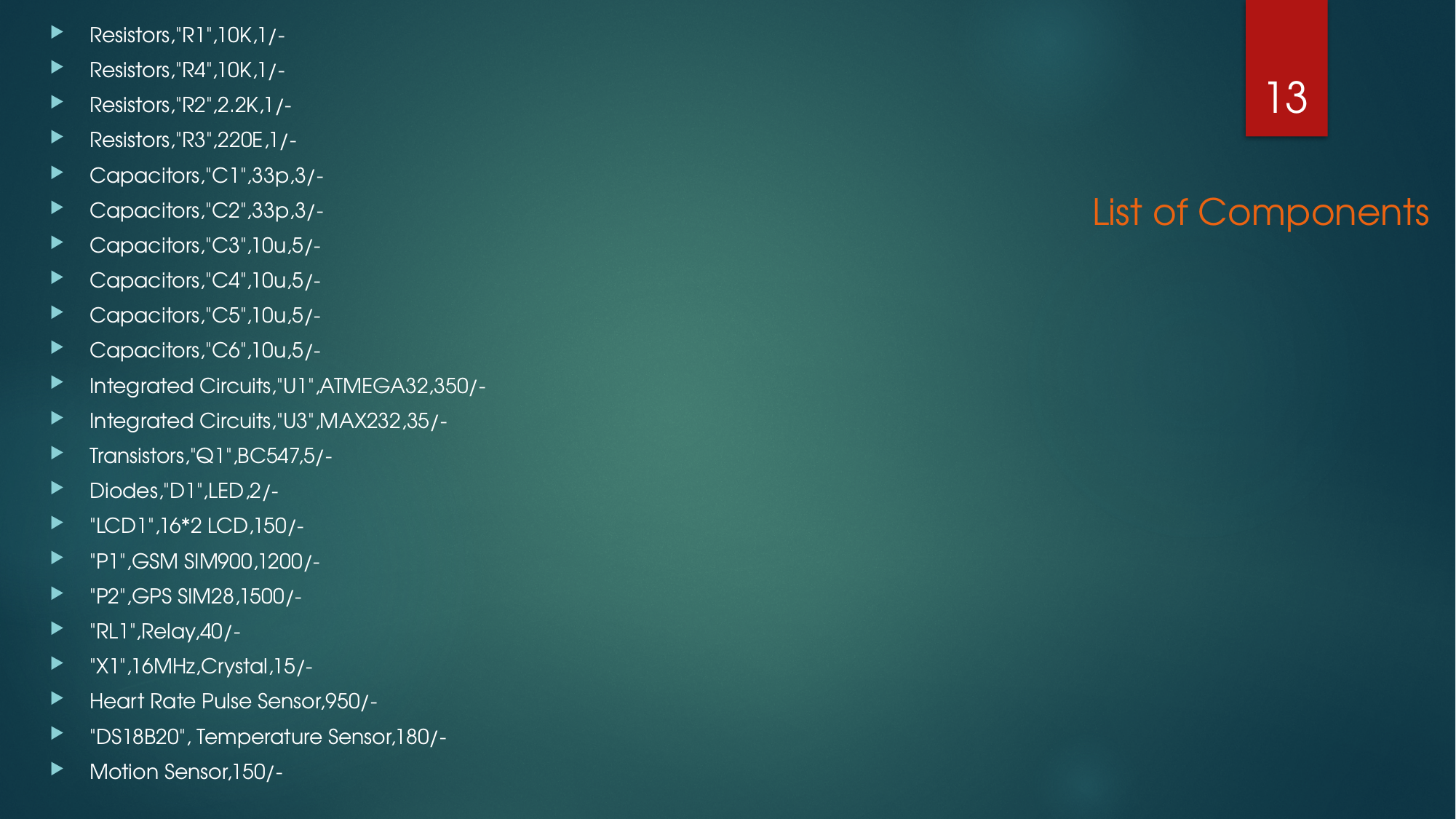

Resistors,"R1",10K,1/-
Resistors,"R4",10K,1/-
Resistors,"R2",2.2K,1/-
Resistors,"R3",220E,1/-
Capacitors,"C1",33p,3/-
Capacitors,"C2",33p,3/-
Capacitors,"C3",10u,5/-
Capacitors,"C4",10u,5/-
Capacitors,"C5",10u,5/-
Capacitors,"C6",10u,5/-
Integrated Circuits,"U1",ATMEGA32,350/-
Integrated Circuits,"U3",MAX232,35/-
Transistors,"Q1",BC547,5/-
Diodes,"D1",LED,2/-
"LCD1",16*2 LCD,150/-
"P1",GSM SIM900,1200/-
"P2",GPS SIM28,1500/-
"RL1",Relay,40/-
"X1",16MHz,Crystal,15/-
Heart Rate Pulse Sensor,950/-
"DS18B20", Temperature Sensor,180/-
Motion Sensor,150/-

13
# List of Components